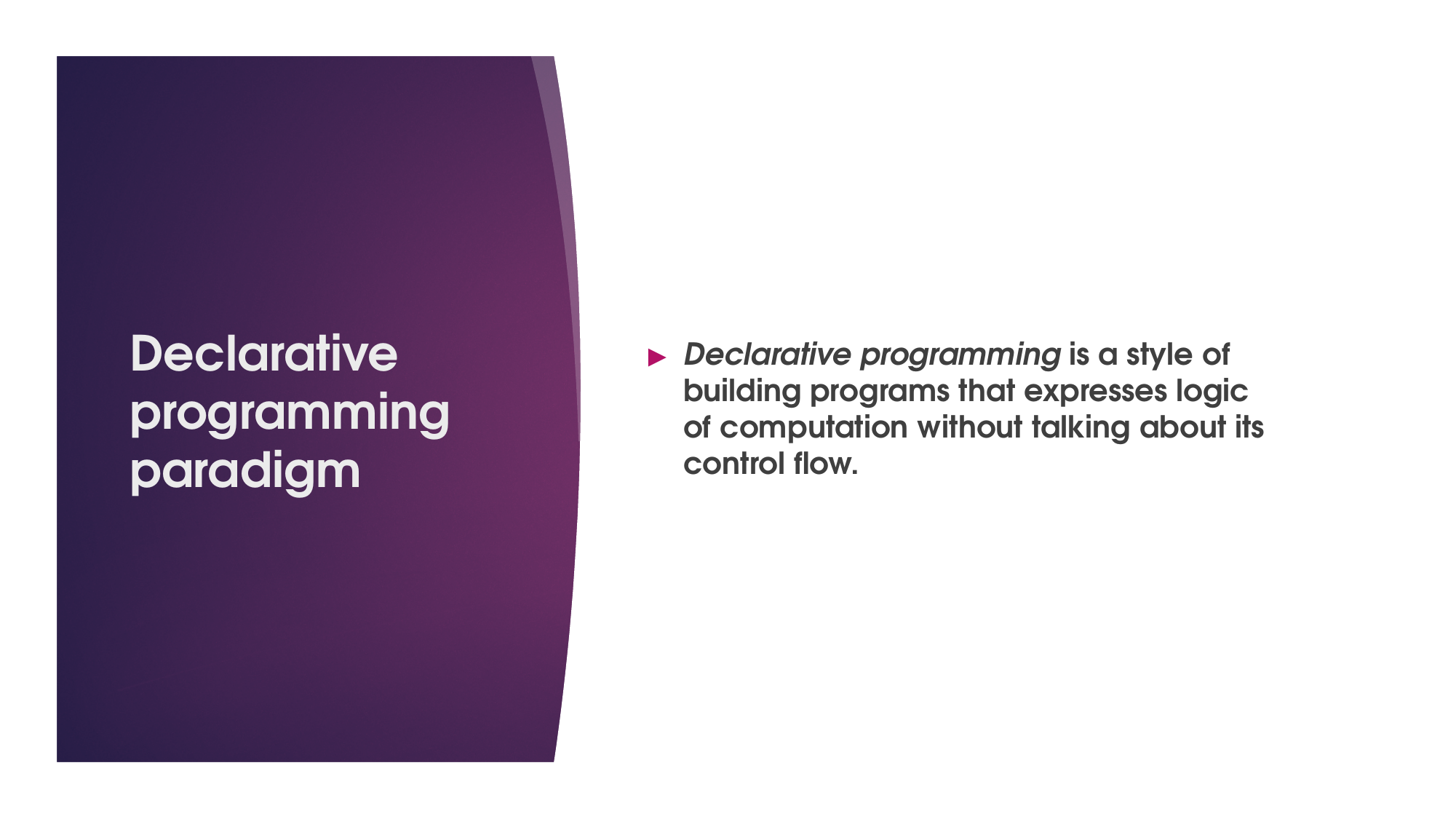

Declarative programming is a style of building programs that expresses logic of computation without talking about its control flow.
# Declarative programming paradigm